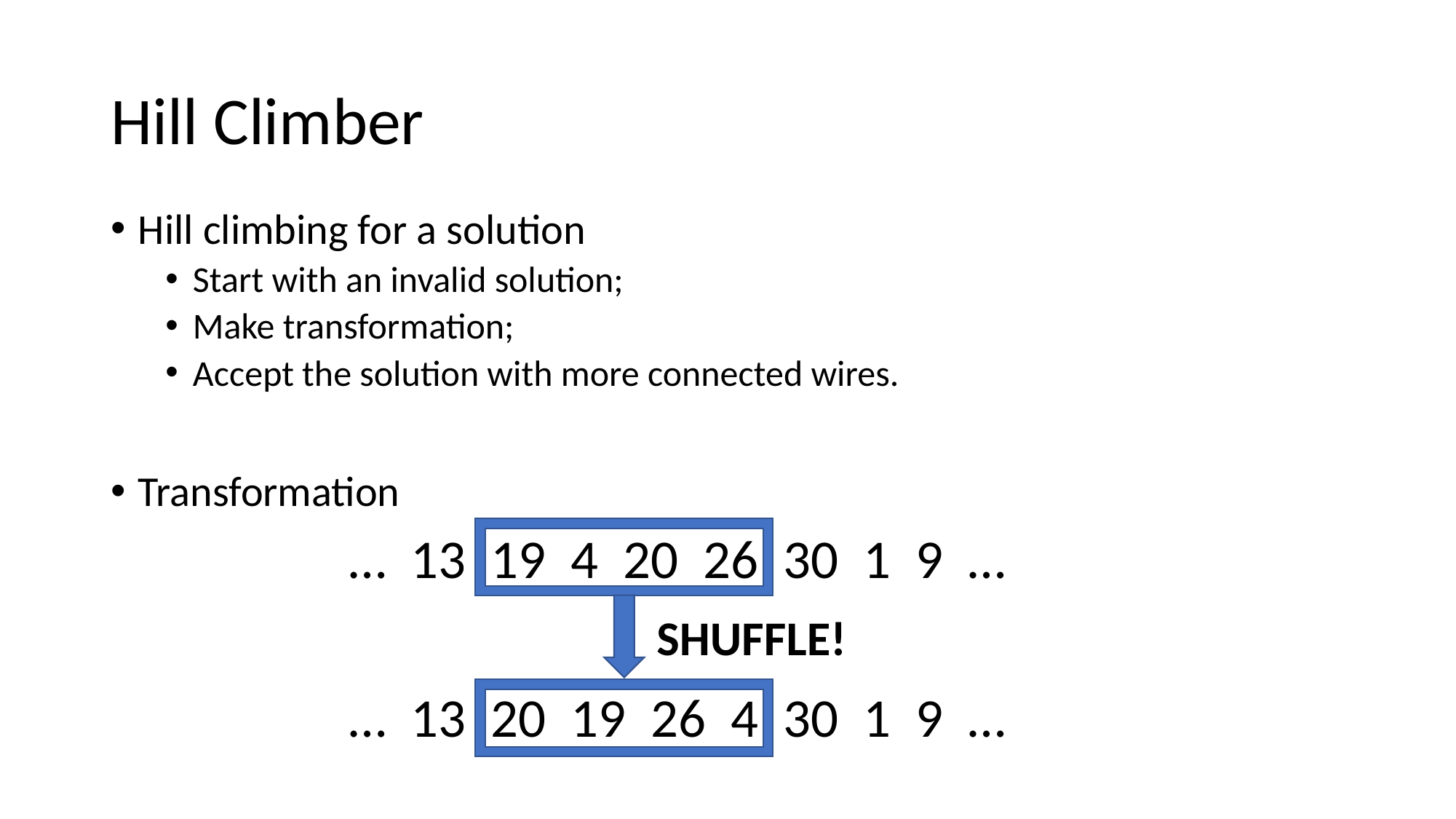

# Hill Climber
Hill climbing for a solution
Start with an invalid solution;
Make transformation;
Accept the solution with more connected wires.

Transformation

…  13  19  4  20  26  30  1  9  …
SHUFFLE!

…  13  20  19  26  4  30  1  9  …